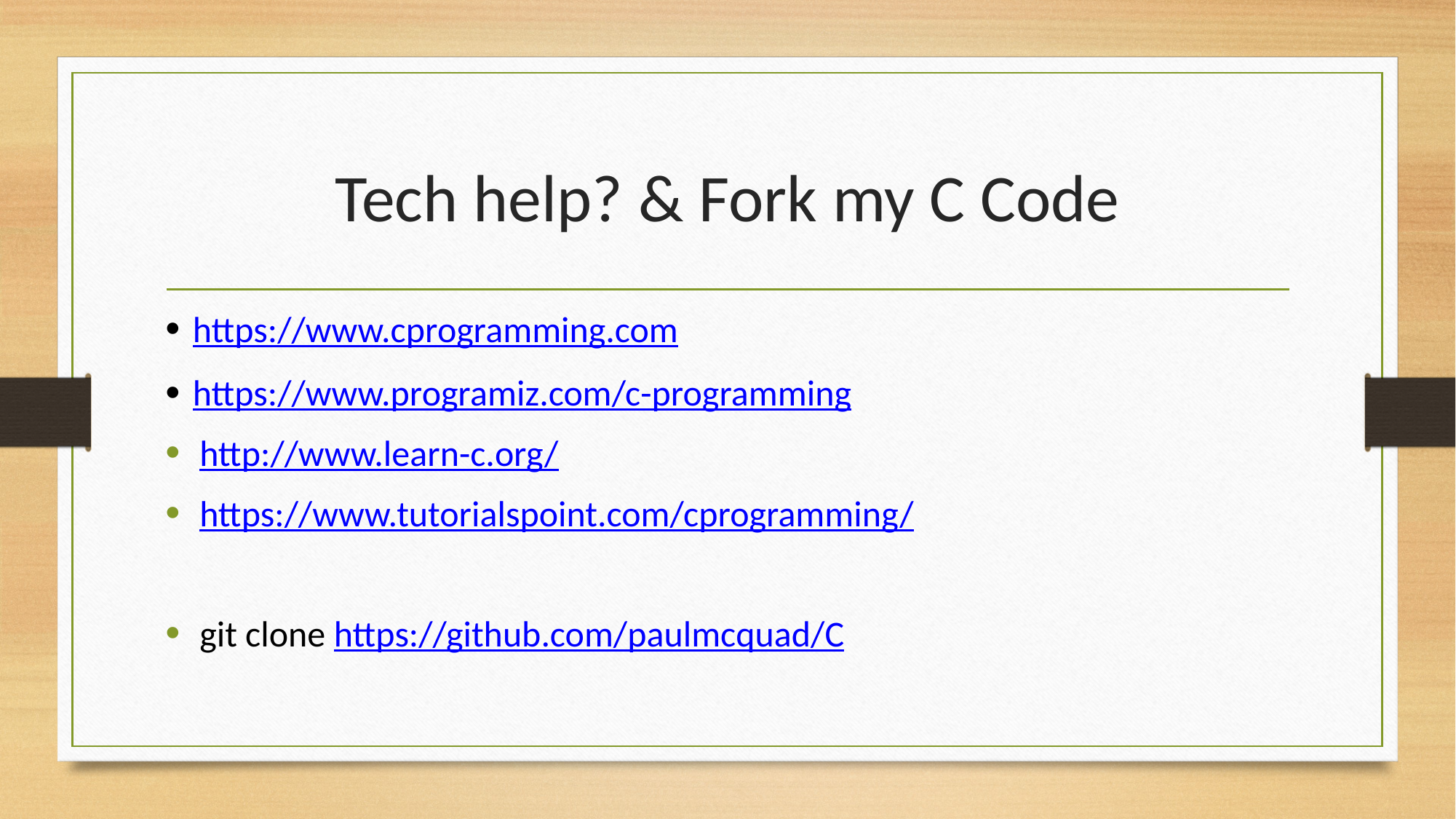

# Tech help? & Fork my C Code
https://www.cprogramming.com
https://www.programiz.com/c-programming
http://www.learn-c.org/
https://www.tutorialspoint.com/cprogramming/

git clone https://github.com/paulmcquad/C